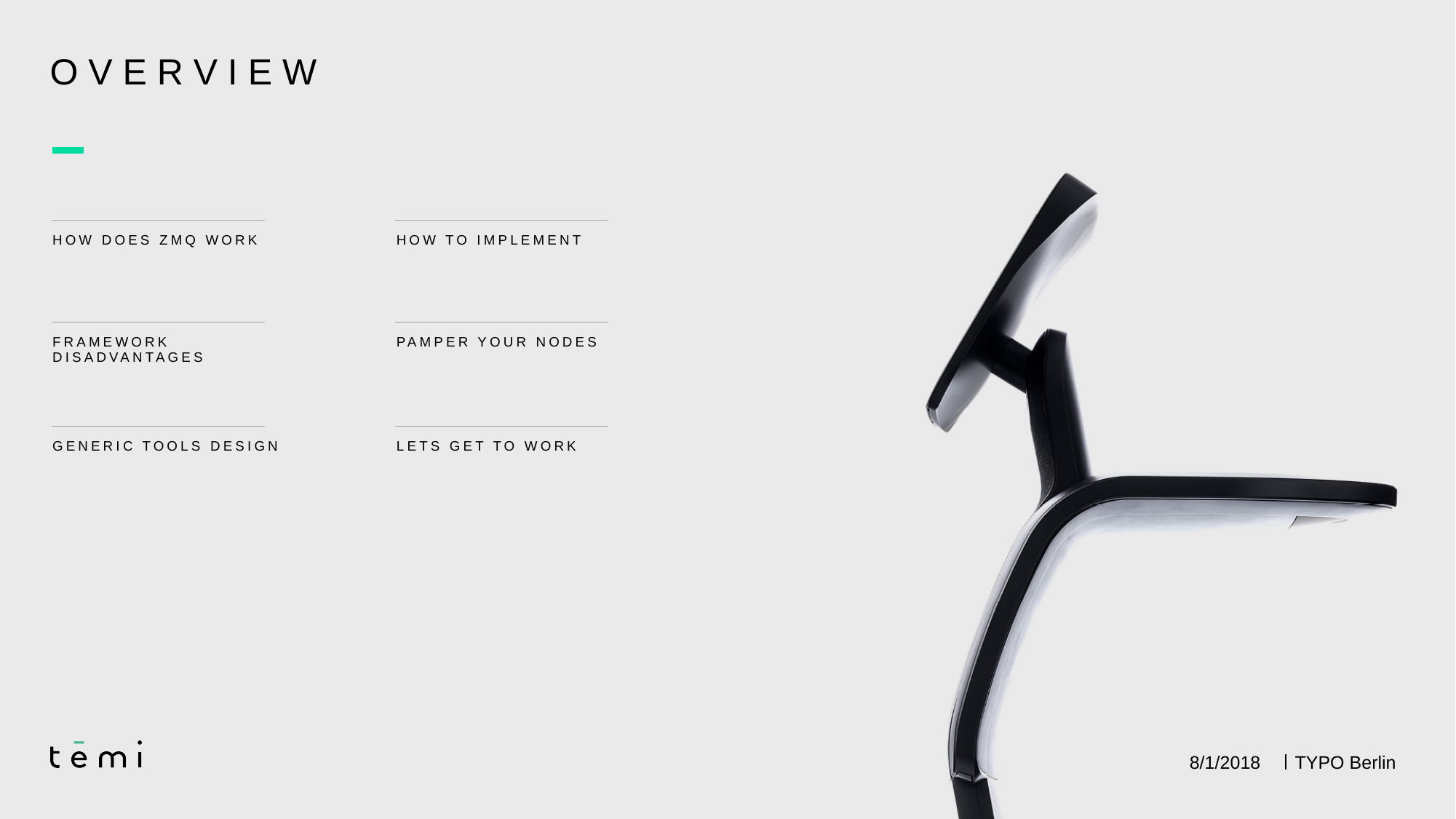

# O V E R V I E W
How Does ZMQ WORK
How To Implement
FramEWork Disadvantages
Pamper Your Nodes
Generic Tools Design
Lets Get To Work
8/1/2018